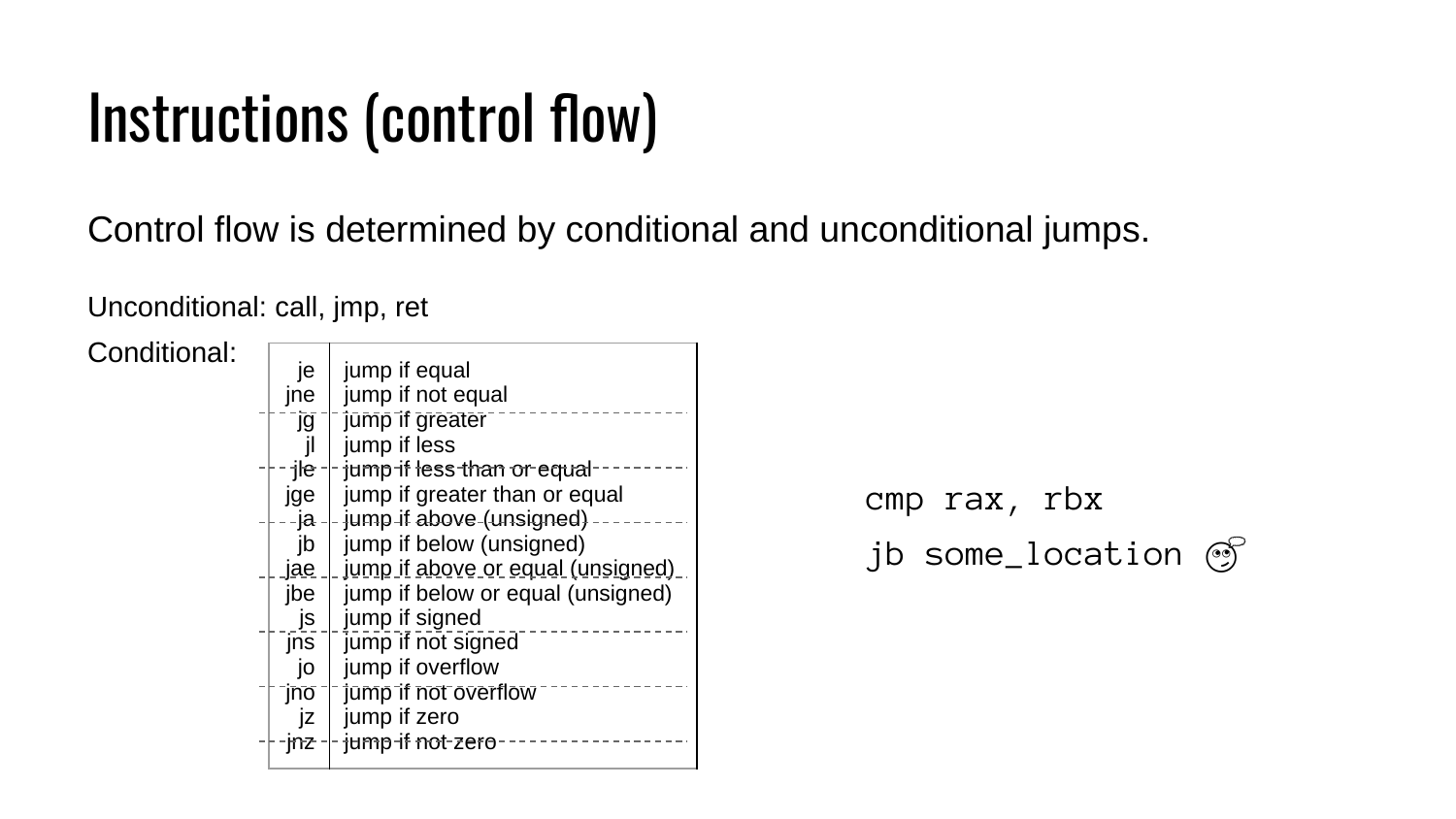

# Instructions (control flow)
Control flow is determined by conditional and unconditional jumps.

Unconditional: call, jmp, ret
Conditional:
| je jne jg jl jle jge ja jb jae jbe js jns jo jno jz jnz | jump if equal jump if not equal jump if greater jump if less jump if less than or equal jump if greater than or equal jump if above (unsigned) jump if below (unsigned) jump if above or equal (unsigned) jump if below or equal (unsigned) jump if signed jump if not signed jump if overflow jump if not overflow jump if zero jump if not zero |
| --- | --- |
cmp rax, rbx
jb some_location 🤔